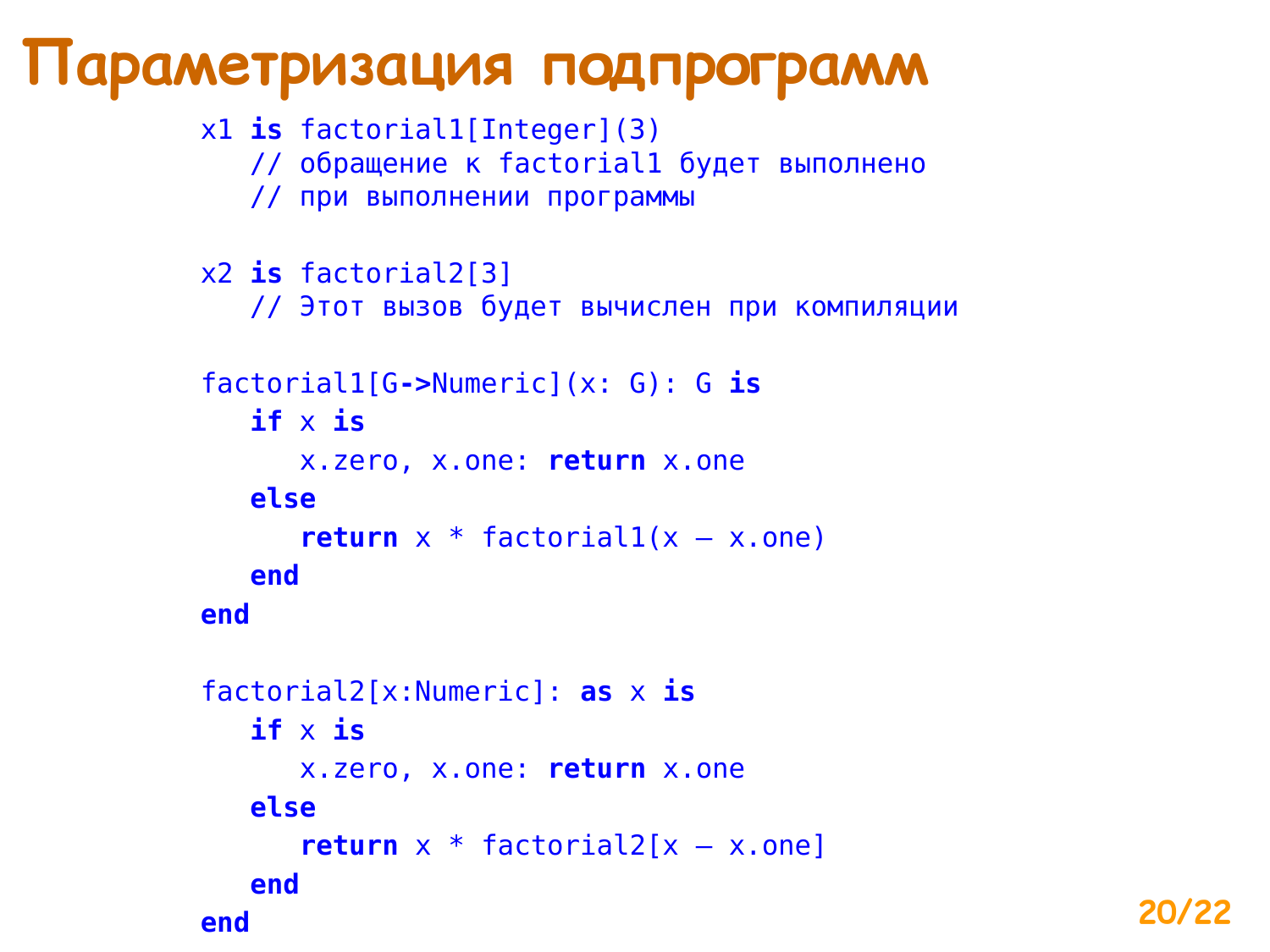

# Параметризация подпрограмм
x1 is factorial1[Integer](3)
   // обращение к factorial1 будет выполнено
   // при выполнении программы

x2 is factorial2[3]
   // Этот вызов будет вычислен при компиляции

factorial1[G->Numeric](x: G): G is
   if x is
      x.zero, x.one: return x.one
   else
      return x * factorial1(x – x.one)
   end
end

factorial2[x:Numeric]: as x is
   if x is
      x.zero, x.one: return x.one
   else
      return x * factorial2[x – x.one]
   end
end
20/22